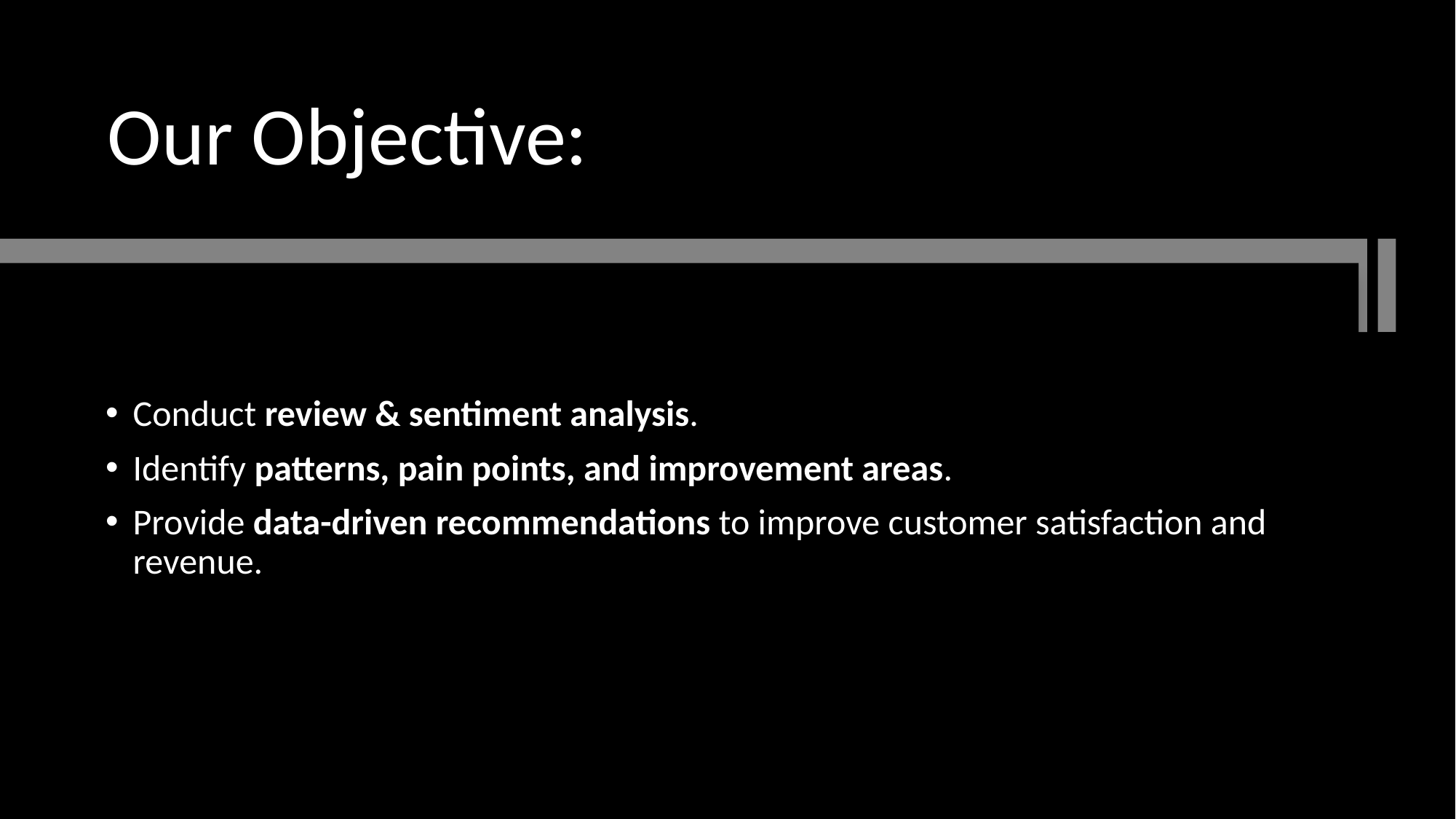

# Our Objective:

Conduct review & sentiment analysis.
Identify patterns, pain points, and improvement areas.
Provide data-driven recommendations to improve customer satisfaction and revenue.